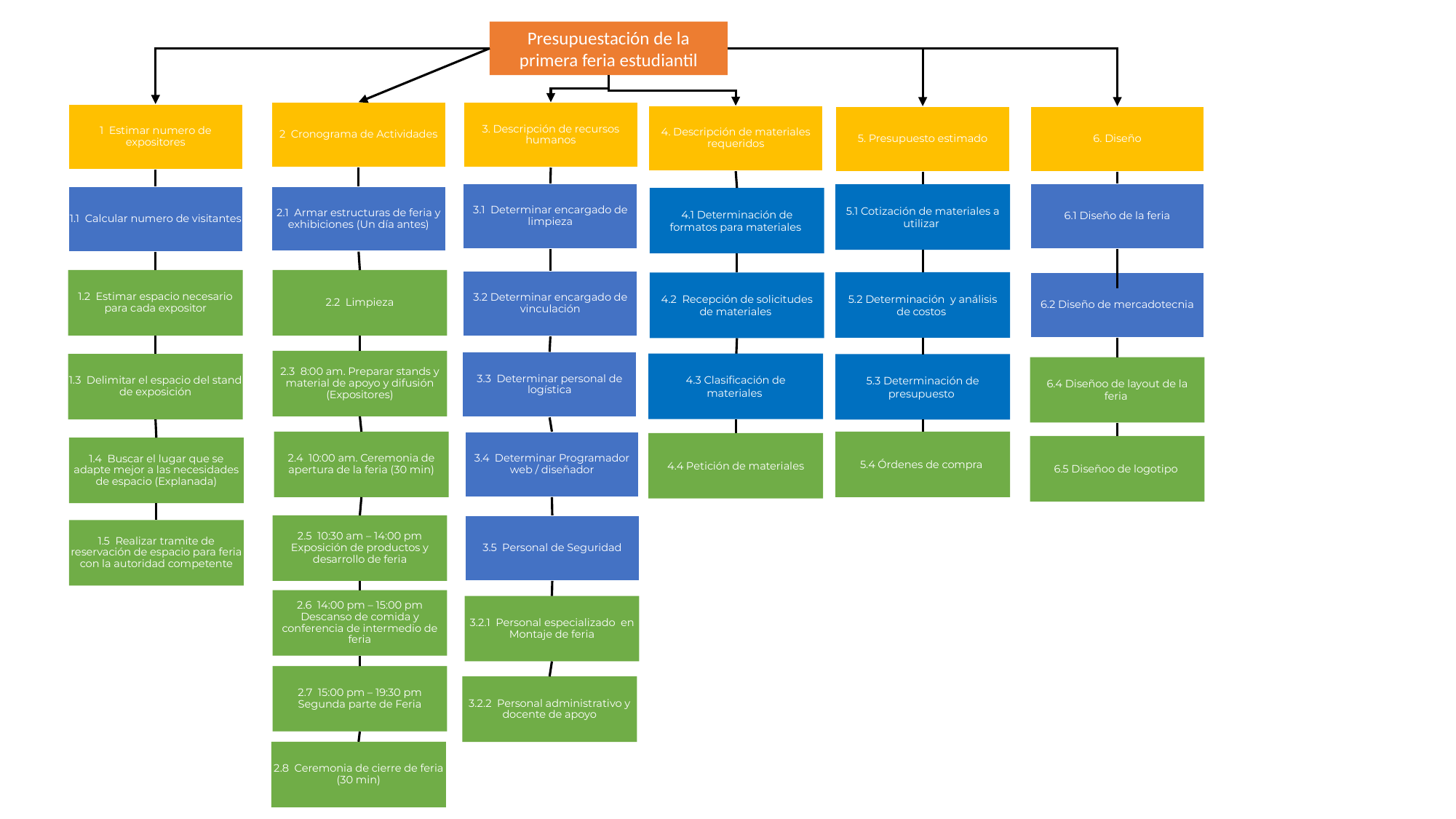

Presupuestación de la primera feria estudiantil

2  Cronograma de Actividades

3. Descripción de recursos humanos

1  Estimar numero de expositores

4. Descripción de materiales requeridos

5. Presupuesto estimado

6. Diseño

3.1  Determinar encargado de limpieza

6.1 Diseño de la feria
5.1 Cotización de materiales a utilizar

2.1  Armar estructuras de feria y exhibiciones (Un día antes)

1.1  Calcular numero de visitantes
4.1 Determinación de formatos para materiales

1.2  Estimar espacio necesario para cada expositor

2.2  Limpieza

3.2 Determinar encargado de vinculación

6.2 Diseño de mercadotecnia
5.2 Determinación  y análisis de costos
4.2  Recepción de solicitudes de materiales

2.3  8:00 am. Preparar stands y material de apoyo y difusión (Expositores)

3.3  Determinar personal de logística
4.3 Clasificación de materiales

1.3  Delimitar el espacio del stand de exposición
5.3 Determinación de presupuesto
6.4 Diseñoo de layout de la feria

2.4  10:00 am. Ceremonia de apertura de la feria (30 min)

3.4  Determinar Programador web / diseñador
5.4 Órdenes de compra
4.4 Petición de materiales
6.5 Diseñoo de logotipo

1.4  Buscar el lugar que se adapte mejor a las necesidades de espacio (Explanada)

3.5  Personal de Seguridad

2.5  10:30 am – 14:00 pm Exposición de productos y desarrollo de feria

1.5  Realizar tramite de reservación de espacio para feria con la autoridad competente

2.6  14:00 pm – 15:00 pm Descanso de comida y conferencia de intermedio de feria

3.2.1  Personal especializado  en Montaje de feria

2.7  15:00 pm – 19:30 pm Segunda parte de Feria

3.2.2  Personal administrativo y docente de apoyo

2.8  Ceremonia de cierre de feria (30 min)